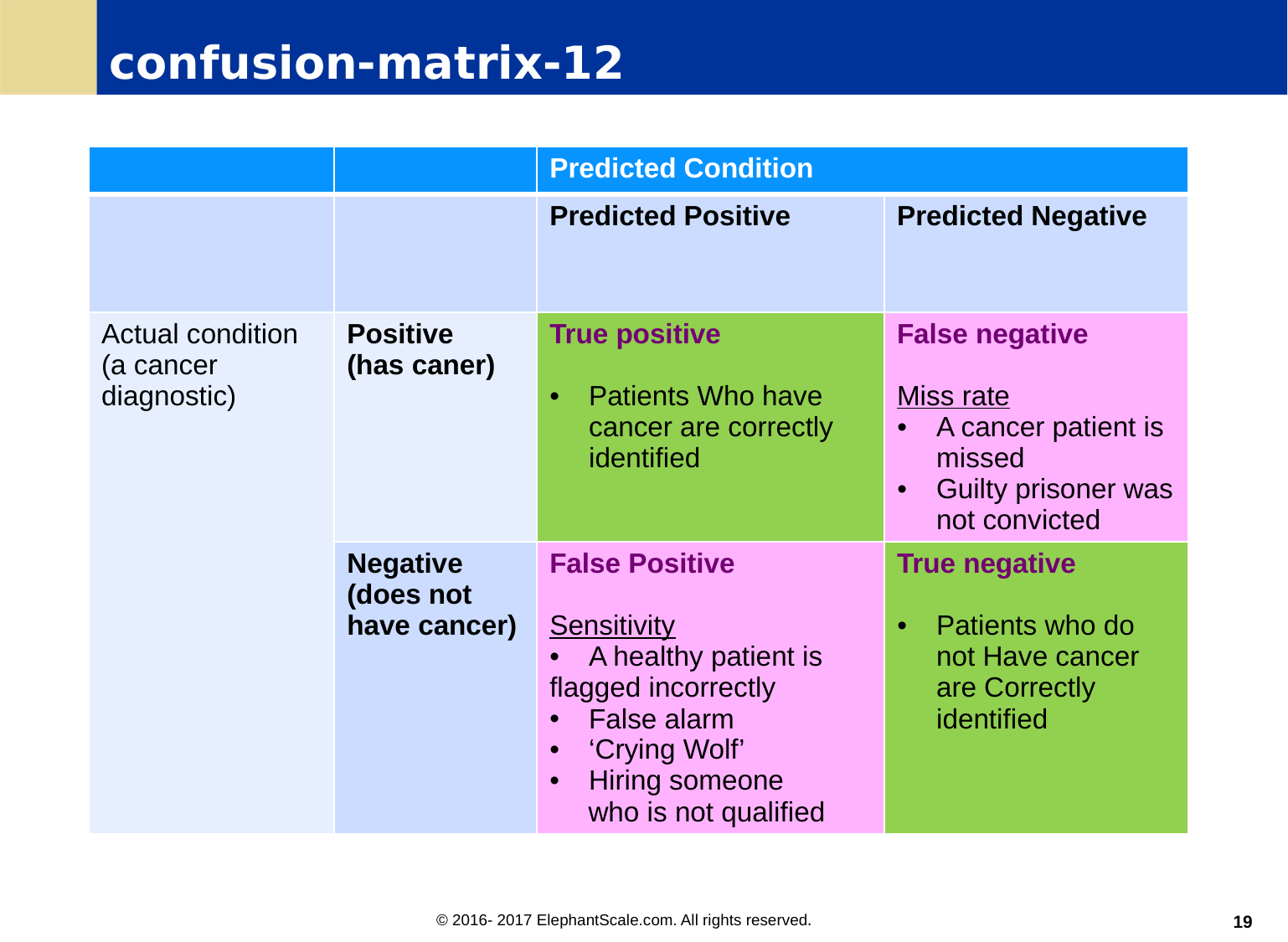

confusion-matrix-12
|  |  | Predicted Condition |  |
| --- | --- | --- | --- |
|  |  | Predicted Positive | Predicted Negative |
| Actual condition (a cancer diagnostic) | Positive (has caner) | True positive Patients Who have cancer are correctly identified | False negative Miss rate A cancer patient is missed Guilty prisoner was not convicted |
|  | Negative (does not have cancer) | False Positive Sensitivity A healthy patient is flagged incorrectly False alarm ‘Crying Wolf’ Hiring someone who is not qualified | True negative Patients who do not Have cancer are Correctly identified |
19